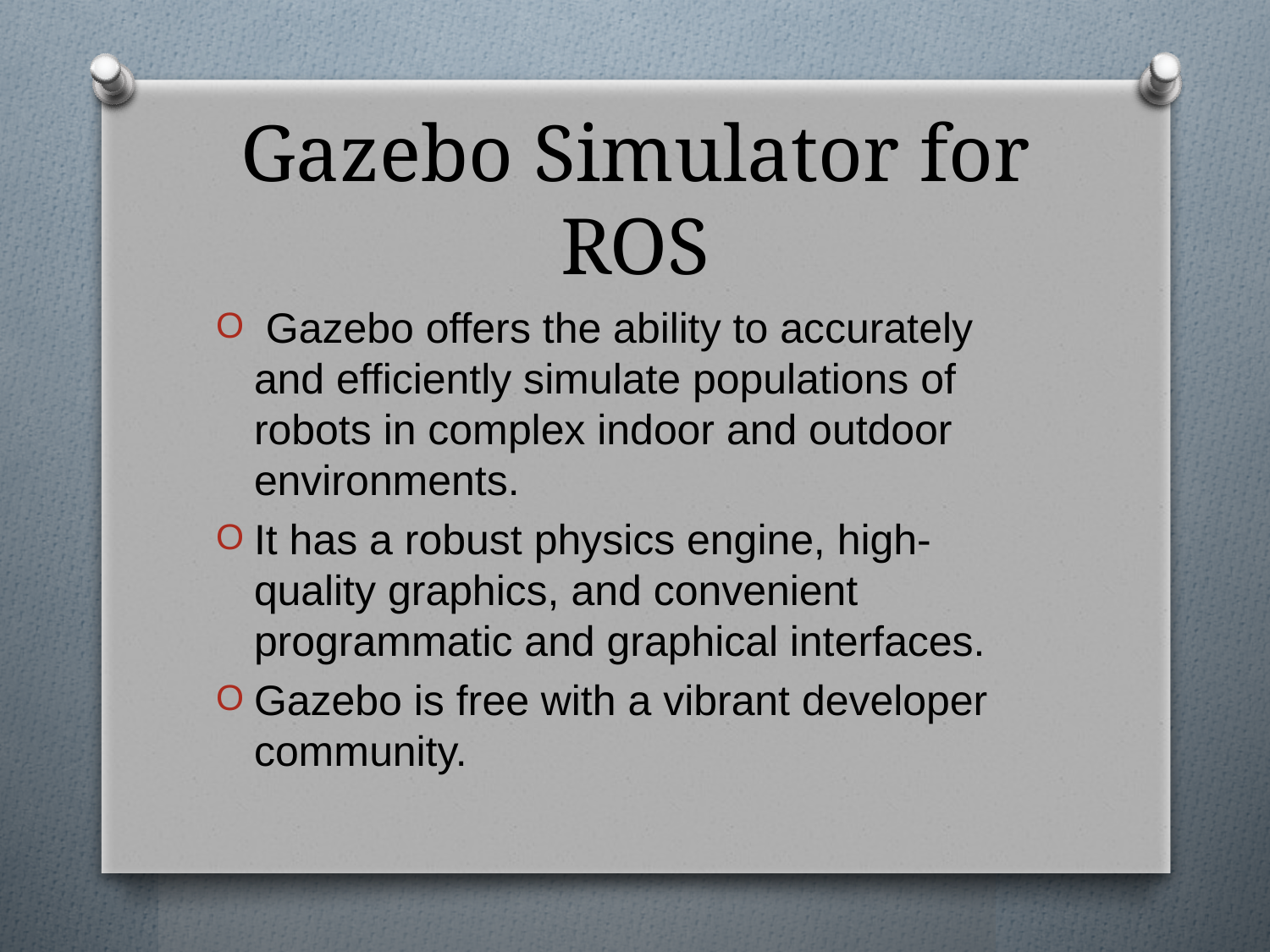

# Gazebo Simulator for ROS
 Gazebo offers the ability to accurately and efficiently simulate populations of robots in complex indoor and outdoor environments.
It has a robust physics engine, high-quality graphics, and convenient programmatic and graphical interfaces.
Gazebo is free with a vibrant developer community.